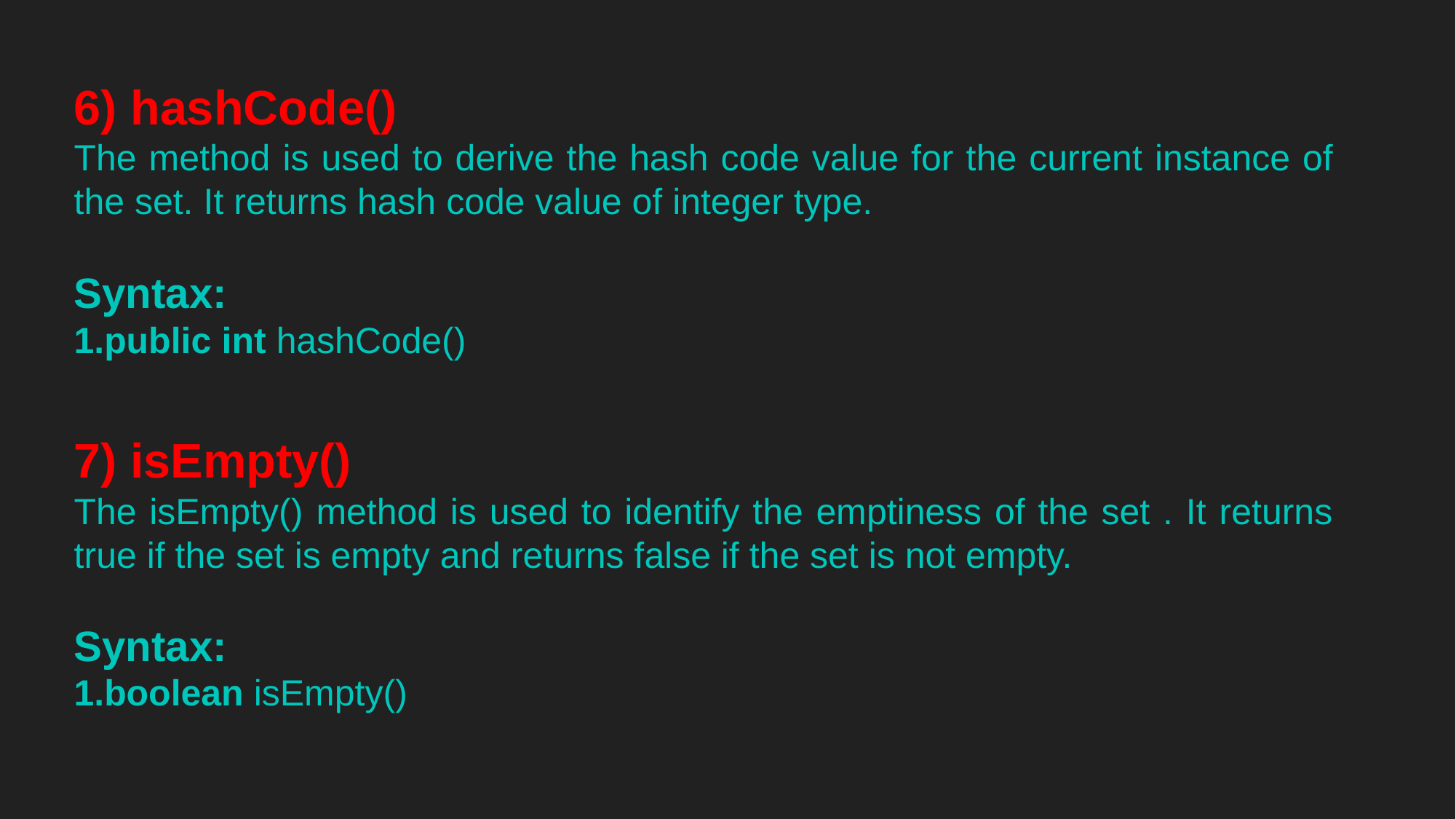

6) hashCode()
The method is used to derive the hash code value for the current instance of the set. It returns hash code value of integer type.

Syntax:
public int hashCode()
7) isEmpty()
The isEmpty() method is used to identify the emptiness of the set . It returns true if the set is empty and returns false if the set is not empty.

Syntax:
boolean isEmpty()